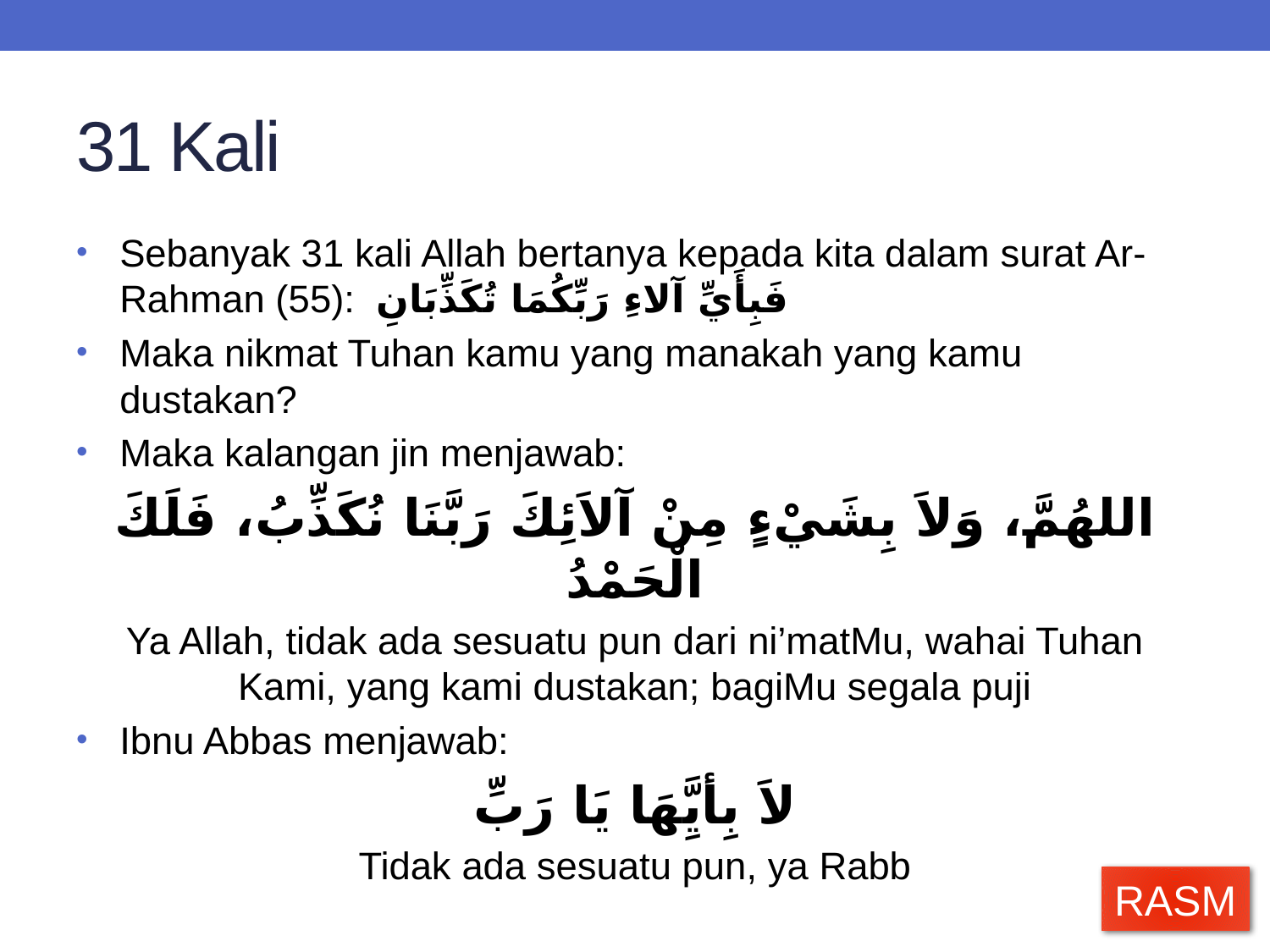

# 31 Kali
Sebanyak 31 kali Allah bertanya kepada kita dalam surat Ar-Rahman (55):  فَبِأَيِّ آلاءِ رَبِّكُمَا تُكَذِّبَانِ
Maka nikmat Tuhan kamu yang manakah yang kamu dustakan?
Maka kalangan jin menjawab:
اللهُمَّ، وَلاَ بِشَيْءٍ مِنْ آلاَئِكَ رَبَّنَا نُكَذِّبُ، فَلَكَ الْحَمْدُ
Ya Allah, tidak ada sesuatu pun dari ni’matMu, wahai Tuhan Kami, yang kami dustakan; bagiMu segala puji
Ibnu Abbas menjawab:
لاَ بِأيَِّهَا يَا رَبِّ
Tidak ada sesuatu pun, ya Rabb
RASM